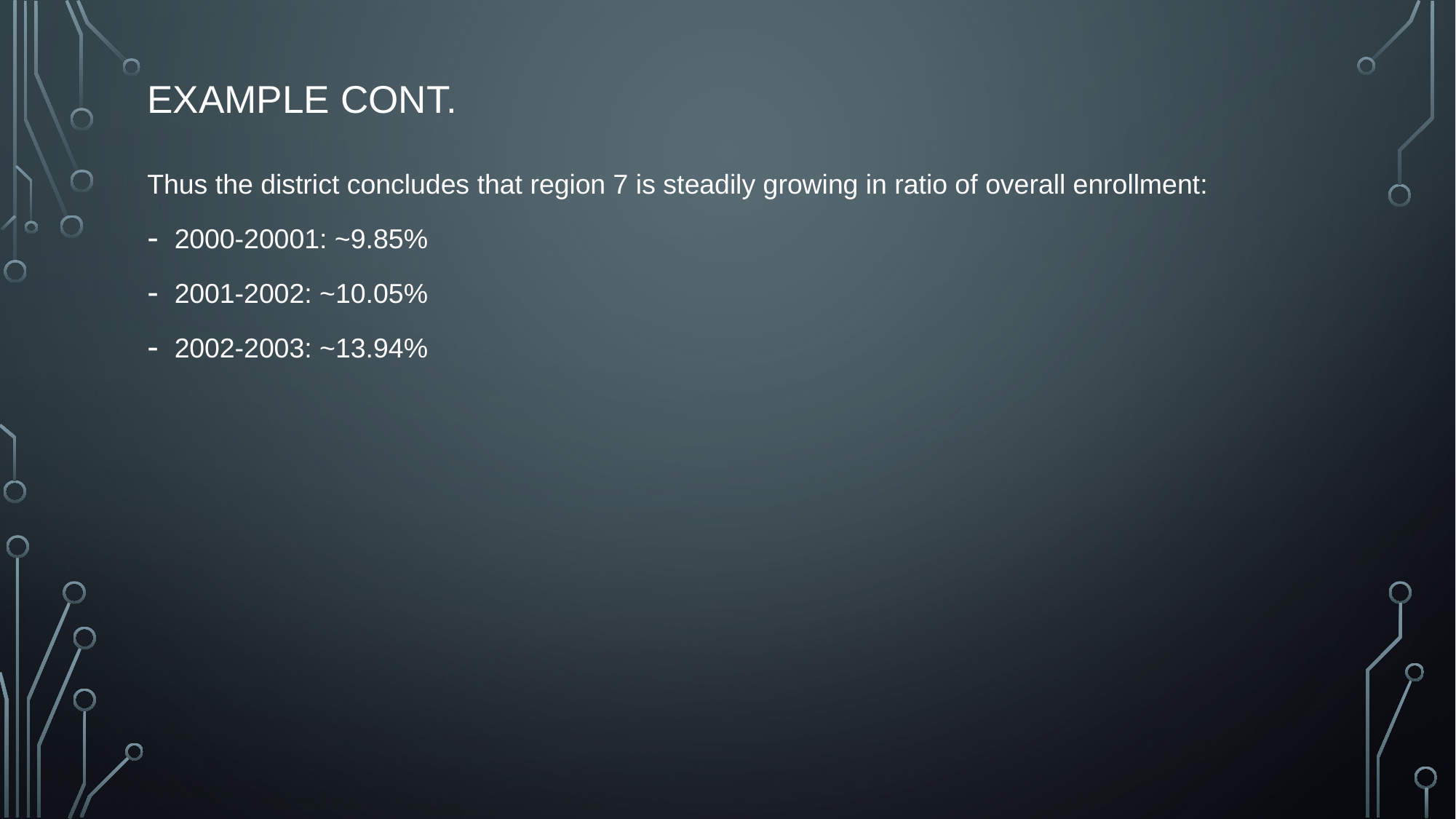

# Example cont.
Thus the district concludes that region 7 is steadily growing in ratio of overall enrollment:
2000-20001: ~9.85%
2001-2002: ~10.05%
2002-2003: ~13.94%